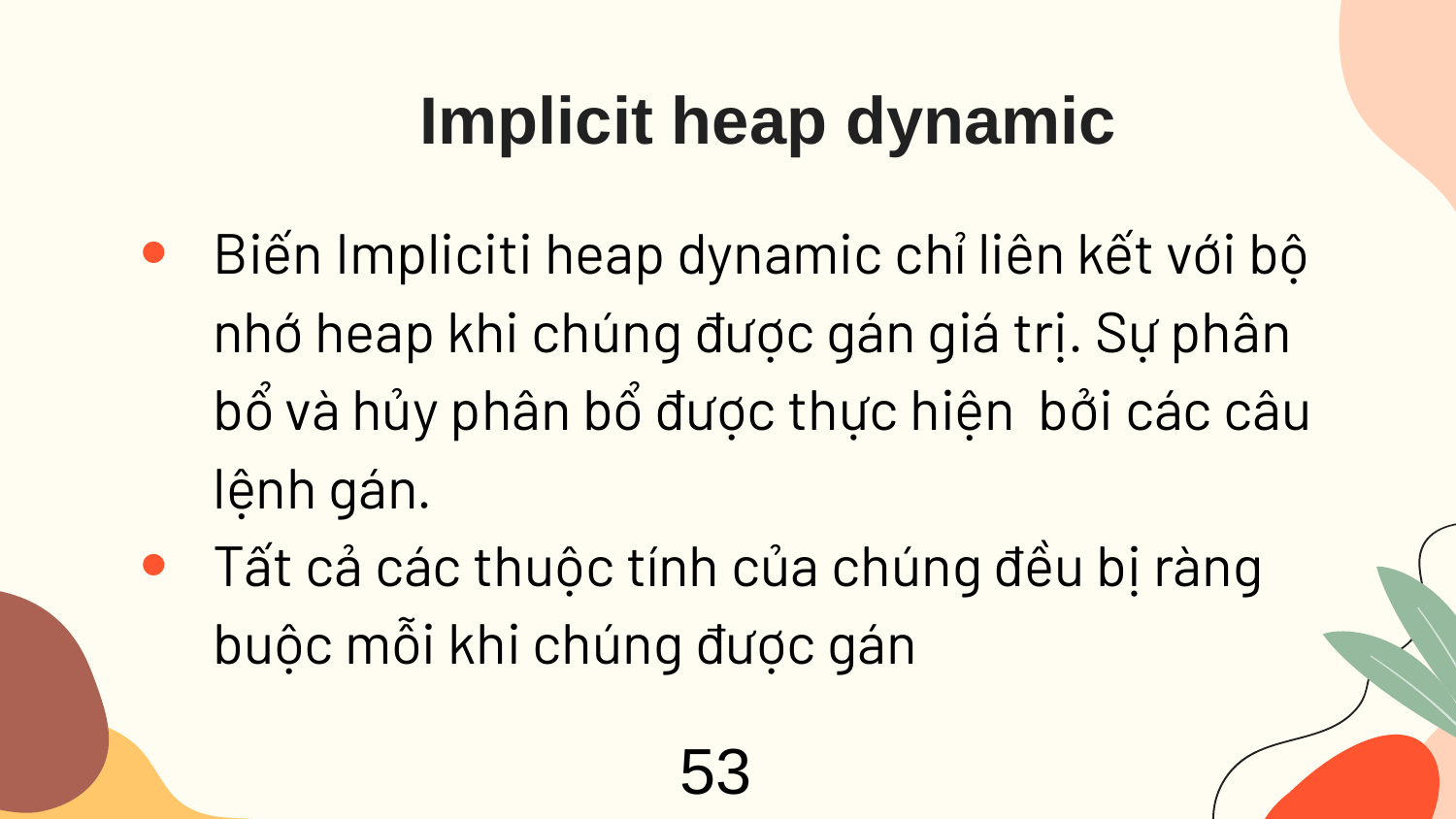

# Implicit heap dynamic
Biến Impliciti heap dynamic chỉ liên kết với bộ nhớ heap khi chúng được gán giá trị. Sự phân bổ và hủy phân bổ được thực hiện  bởi các câu lệnh gán.
Tất cả các thuộc tính của chúng đều bị ràng buộc mỗi khi chúng được gán
53